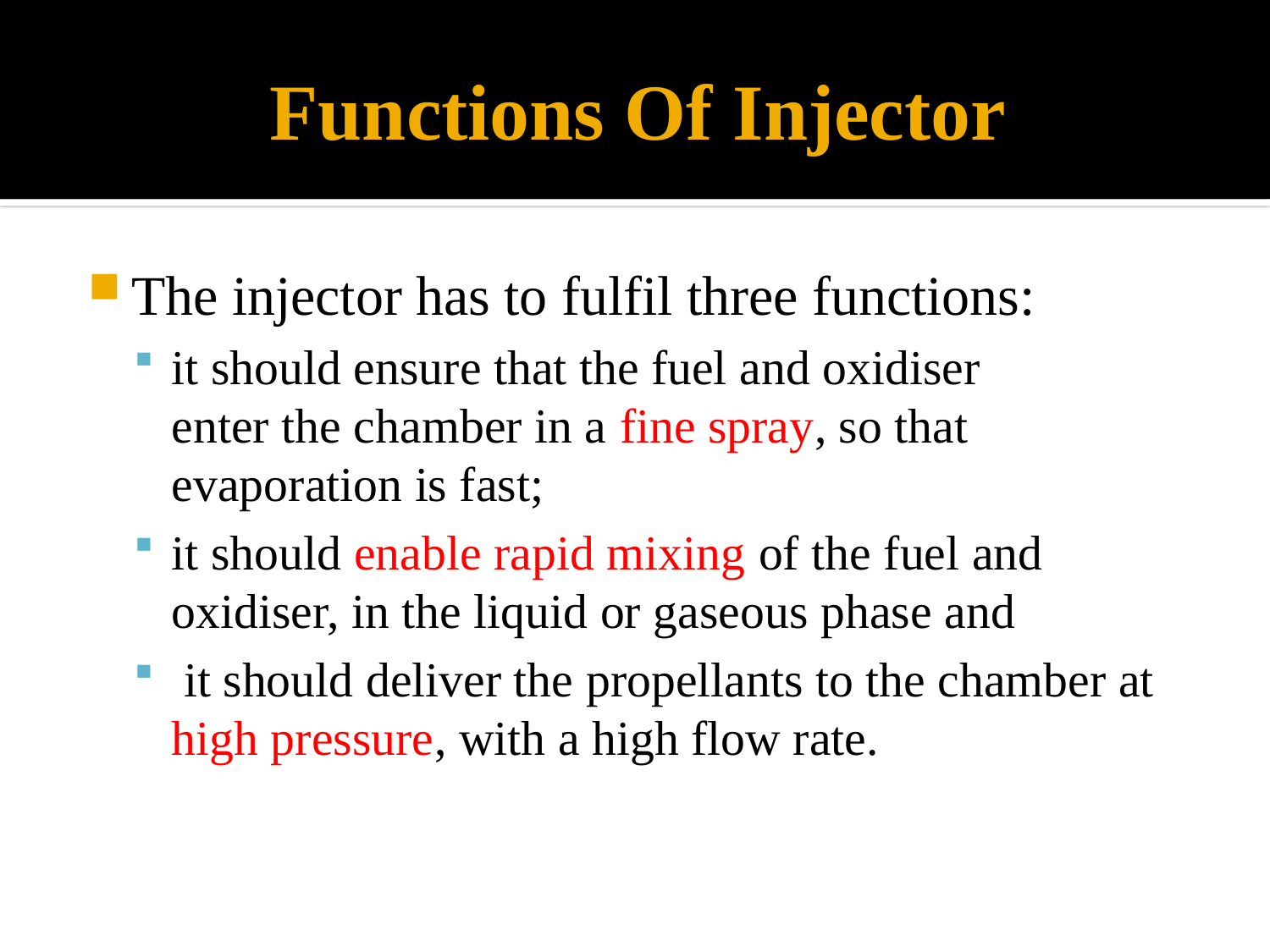

# Functions Of Injector
The injector has to fulfil three functions:
it should ensure that the fuel and oxidiser
enter the chamber in a fine spray, so that evaporation is fast;
it should enable rapid mixing of the fuel and oxidiser, in the liquid or gaseous phase and
 it should deliver the propellants to the chamber at high pressure, with a high flow rate.